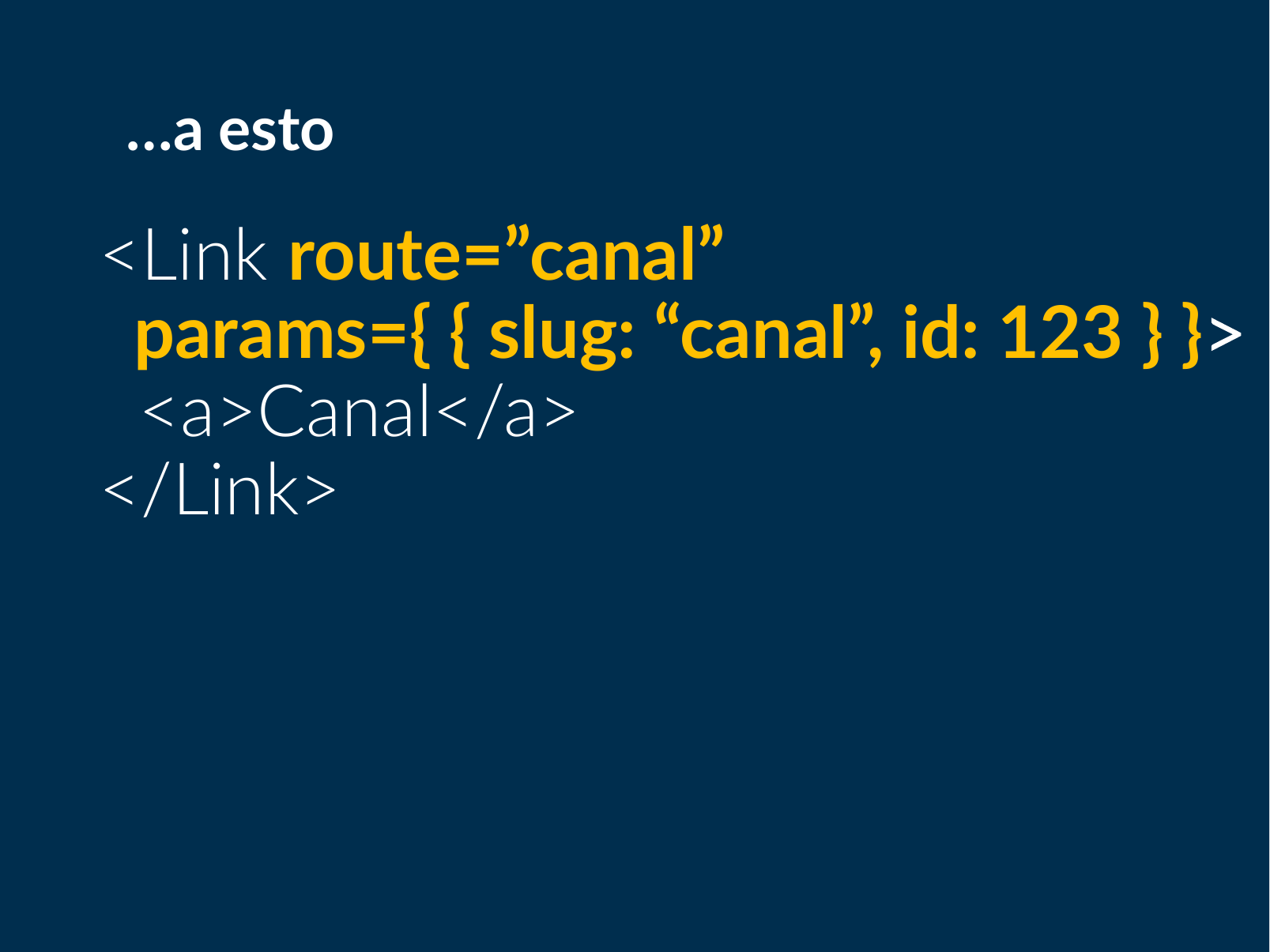

…a esto
<Link route=”canal”
  params={ { slug: “canal”, id: 123 } }>
  <a>Canal</a>
</Link>